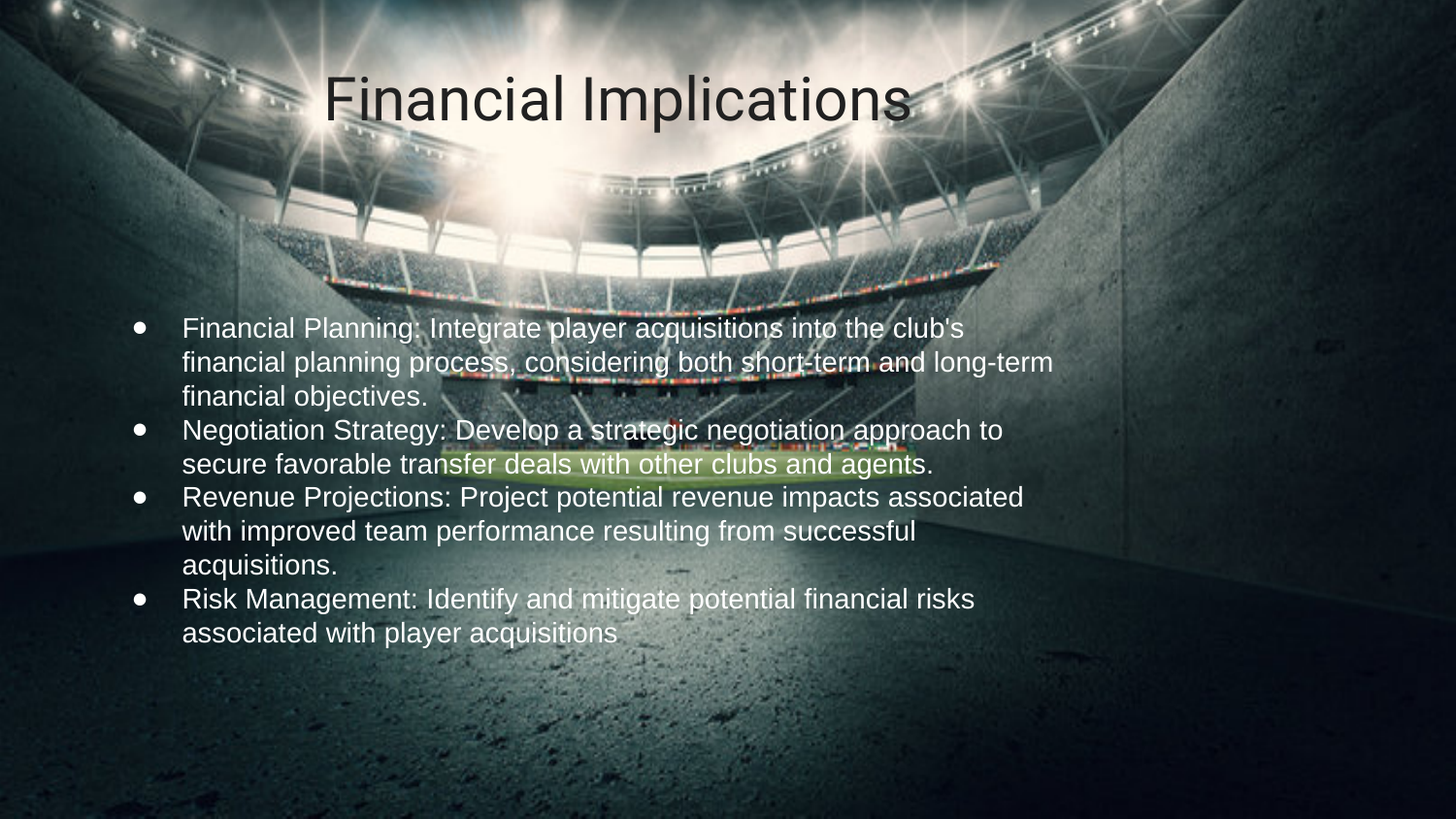

# Financial Implications
Financial Planning: Integrate player acquisitions into the club's financial planning process, considering both short-term and long-term financial objectives.
Negotiation Strategy: Develop a strategic negotiation approach to secure favorable transfer deals with other clubs and agents.
Revenue Projections: Project potential revenue impacts associated with improved team performance resulting from successful acquisitions.
Risk Management: Identify and mitigate potential financial risks associated with player acquisitions